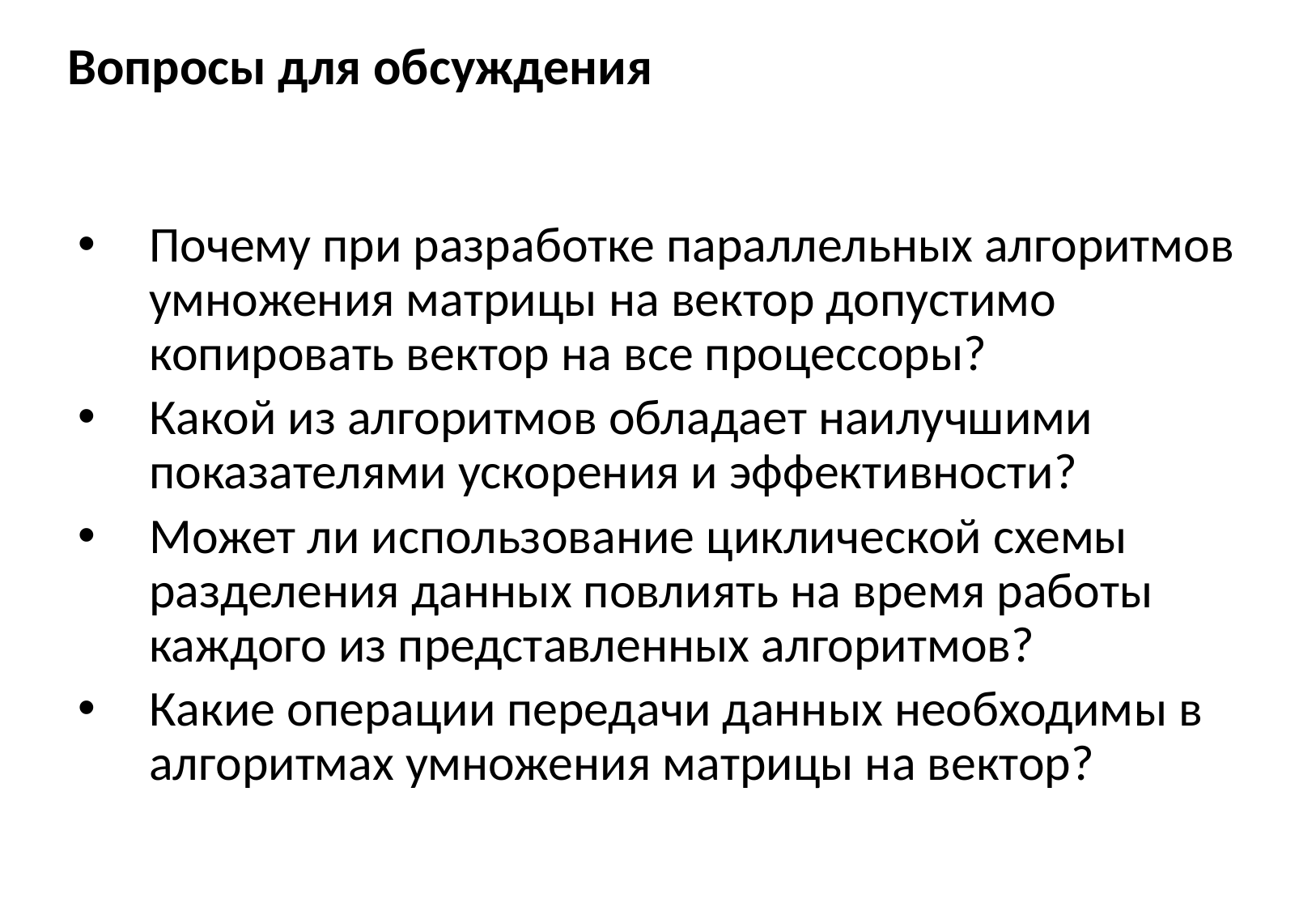

# Вопросы для обсуждения
Почему при разработке параллельных алгоритмов умножения матрицы на вектор допустимо копировать вектор на все процессоры?
Какой из алгоритмов обладает наилучшими показателями ускорения и эффективности?
Может ли использование циклической схемы разделения данных повлиять на время работы каждого из представленных алгоритмов?
Какие операции передачи данных необходимы в алгоритмах умножения матрицы на вектор?